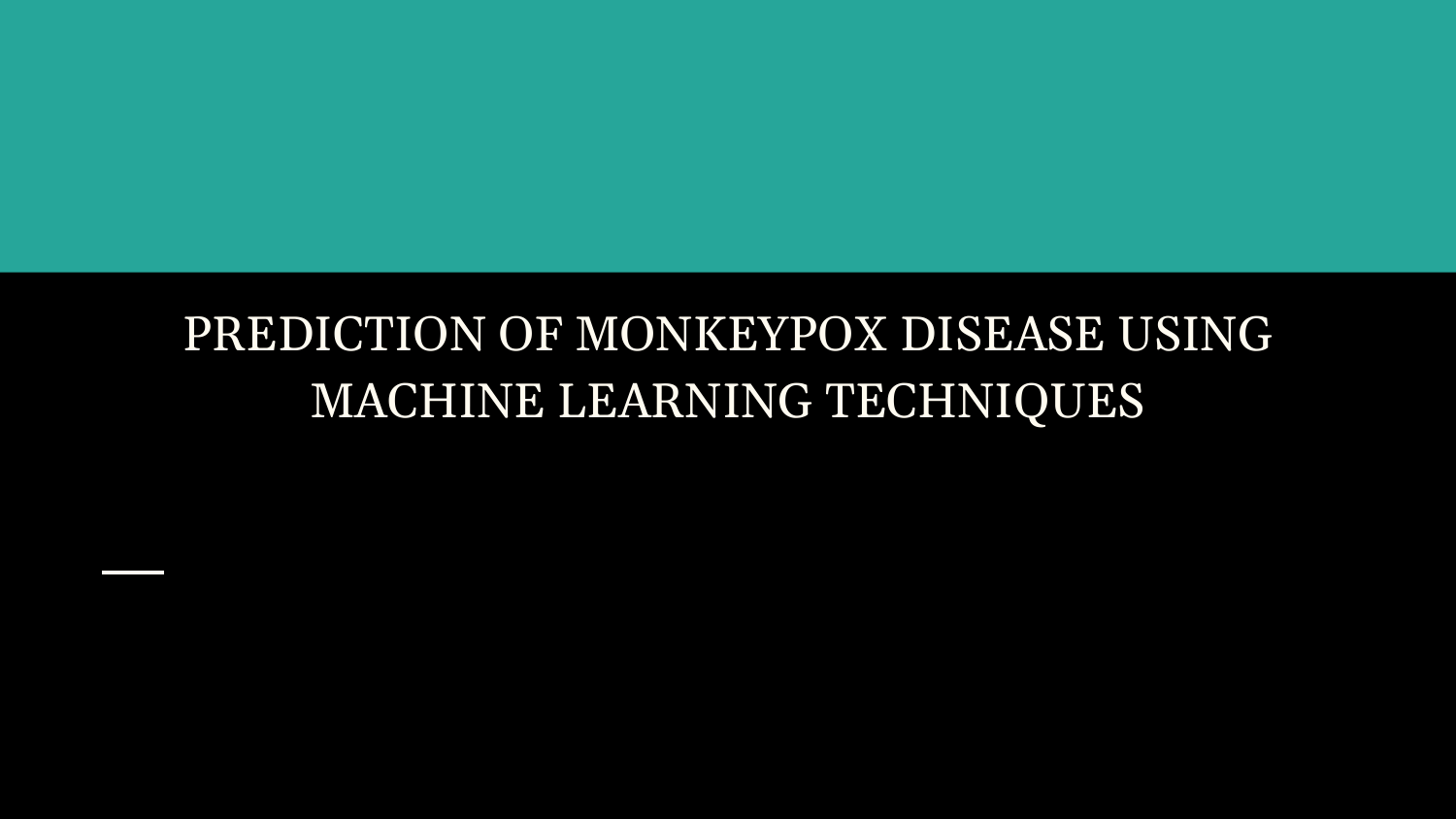

# PREDICTION OF MONKEYPOX DISEASE USING MACHINE LEARNING TECHNIQUES